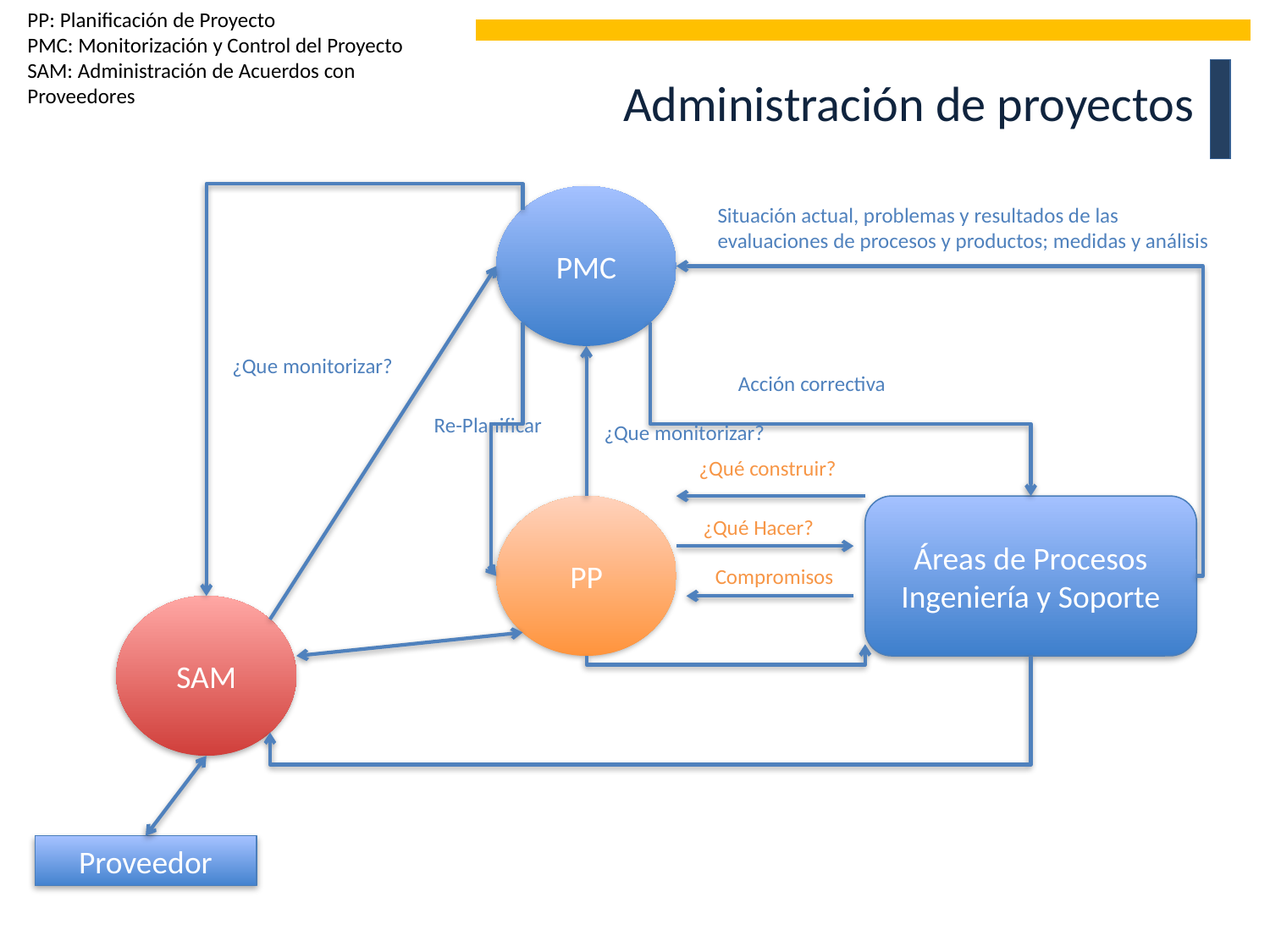

PP: Planificación de Proyecto
PMC: Monitorización y Control del Proyecto
SAM: Administración de Acuerdos con Proveedores

Administración de proyectos
PMC
Situación actual, problemas y resultados de las evaluaciones de procesos y productos; medidas y análisis
¿Que monitorizar?
Acción correctiva
Re-Planificar
¿Que monitorizar?
¿Qué construir?
PP
Áreas de Procesos Ingeniería y Soporte
¿Qué Hacer?
Compromisos
SAM
Proveedor